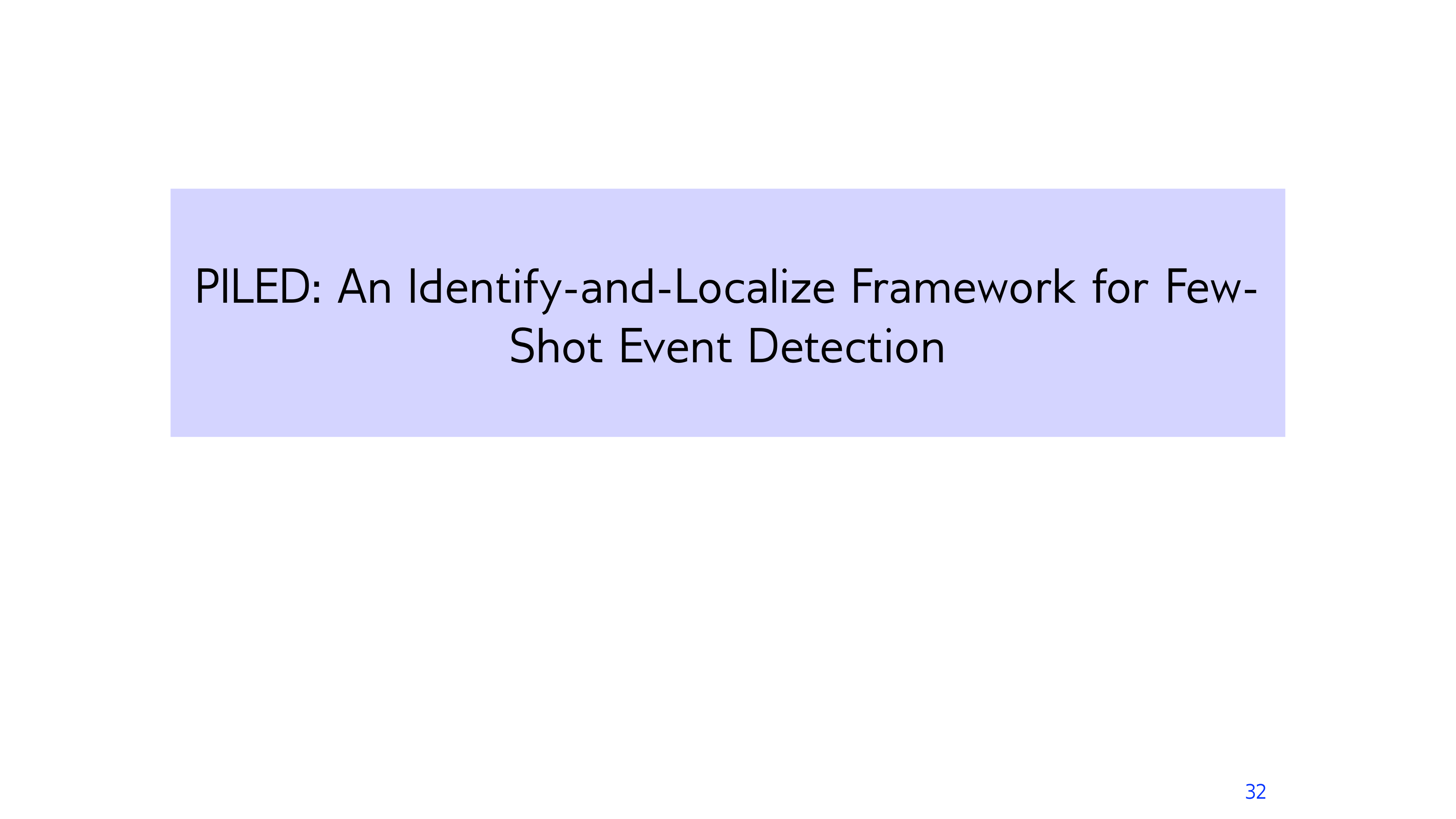

PILED: An Identify-and-Localize Framework for Few-Shot Event Detection
32